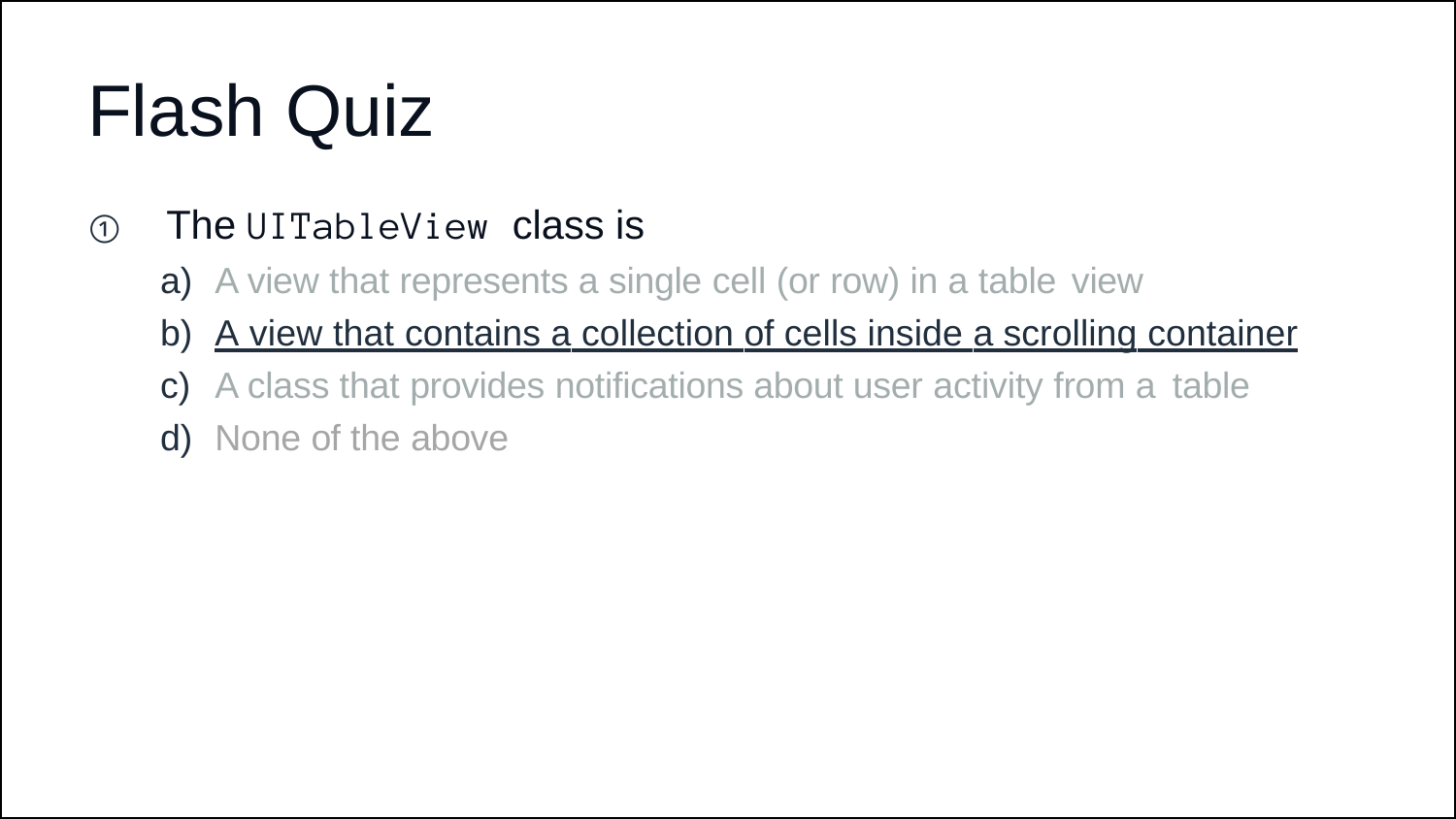

# Flash Quiz
①	The UITableView class is
A view that represents a single cell (or row) in a table view
A view that contains a collection of cells inside a scrolling container
A class that provides notifications about user activity from a table
None of the above